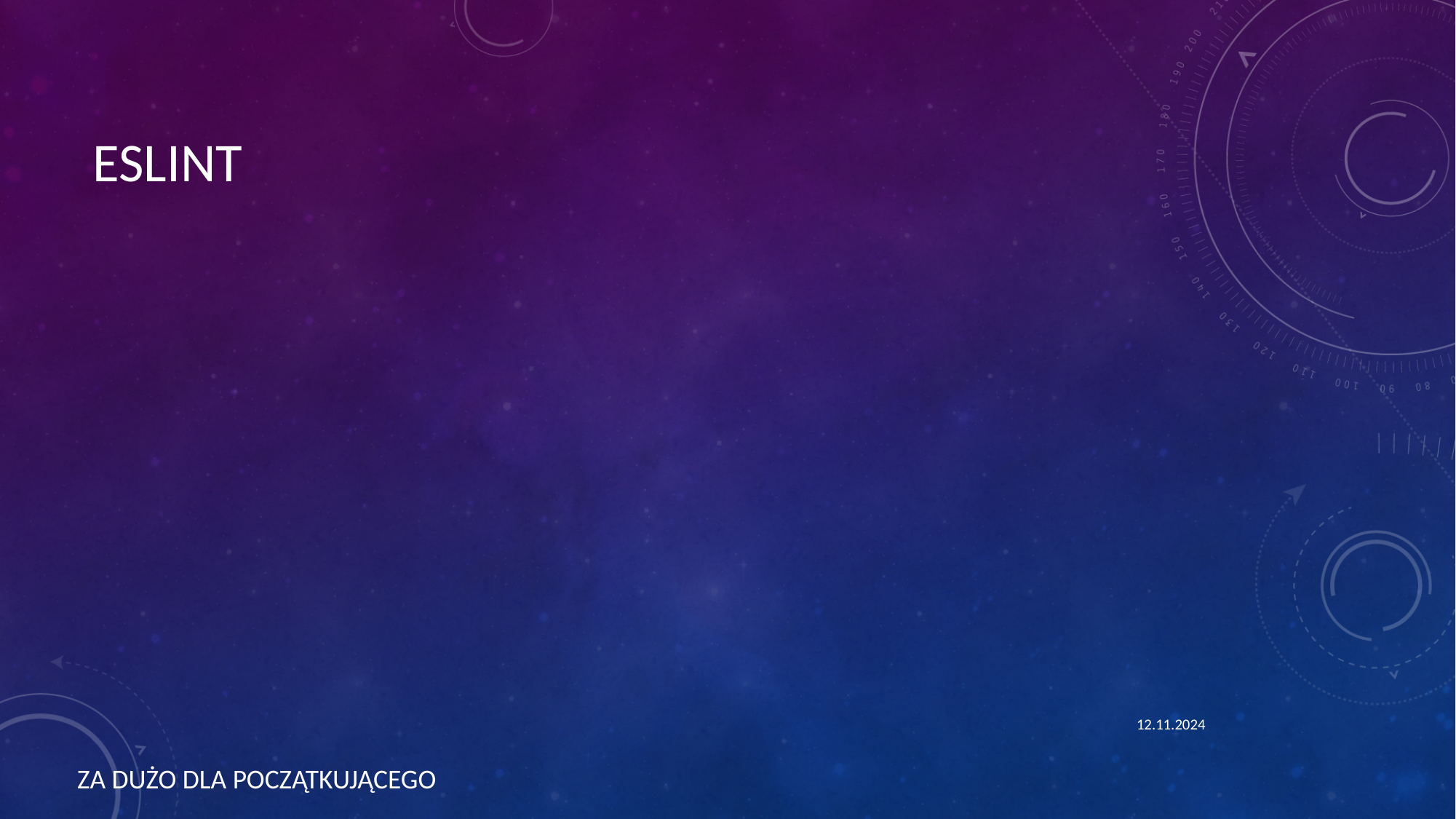

# ESLint

12.11.2024
ZA DUŻO DLA POCZĄTKUJĄCEGO